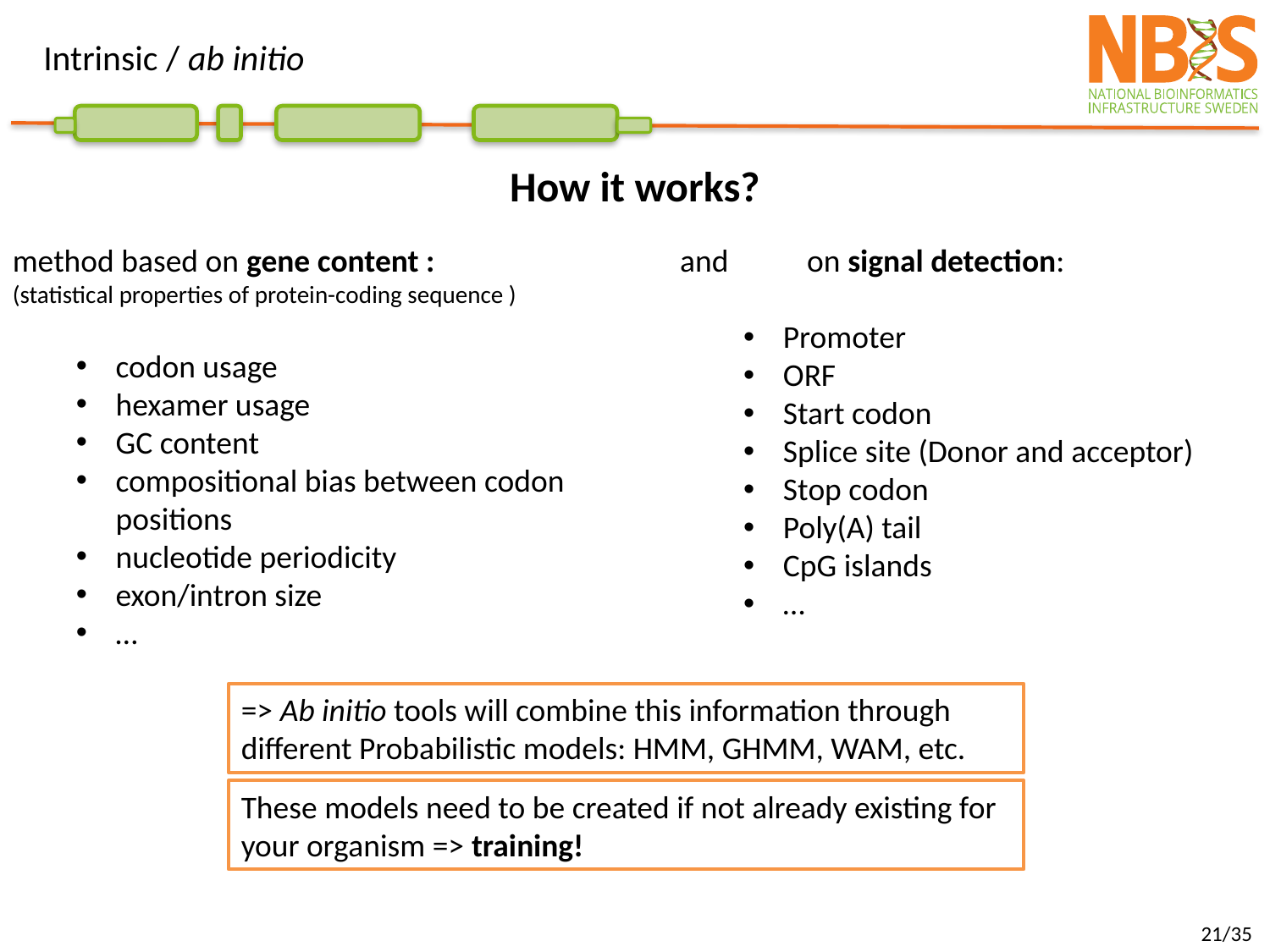

Intrinsic / ab initio
How it works?
method based on gene content :
(statistical properties of protein-coding sequence )

codon usage
hexamer usage
GC content
compositional bias between codon positions
nucleotide periodicity
exon/intron size
…

and 	on signal detection:

Promoter
ORF
Start codon
Splice site (Donor and acceptor)
Stop codon
Poly(A) tail
CpG islands
…
=> Ab initio tools will combine this information through different Probabilistic models: HMM, GHMM, WAM, etc.
These models need to be created if not already existing for your organism => training!
21/35